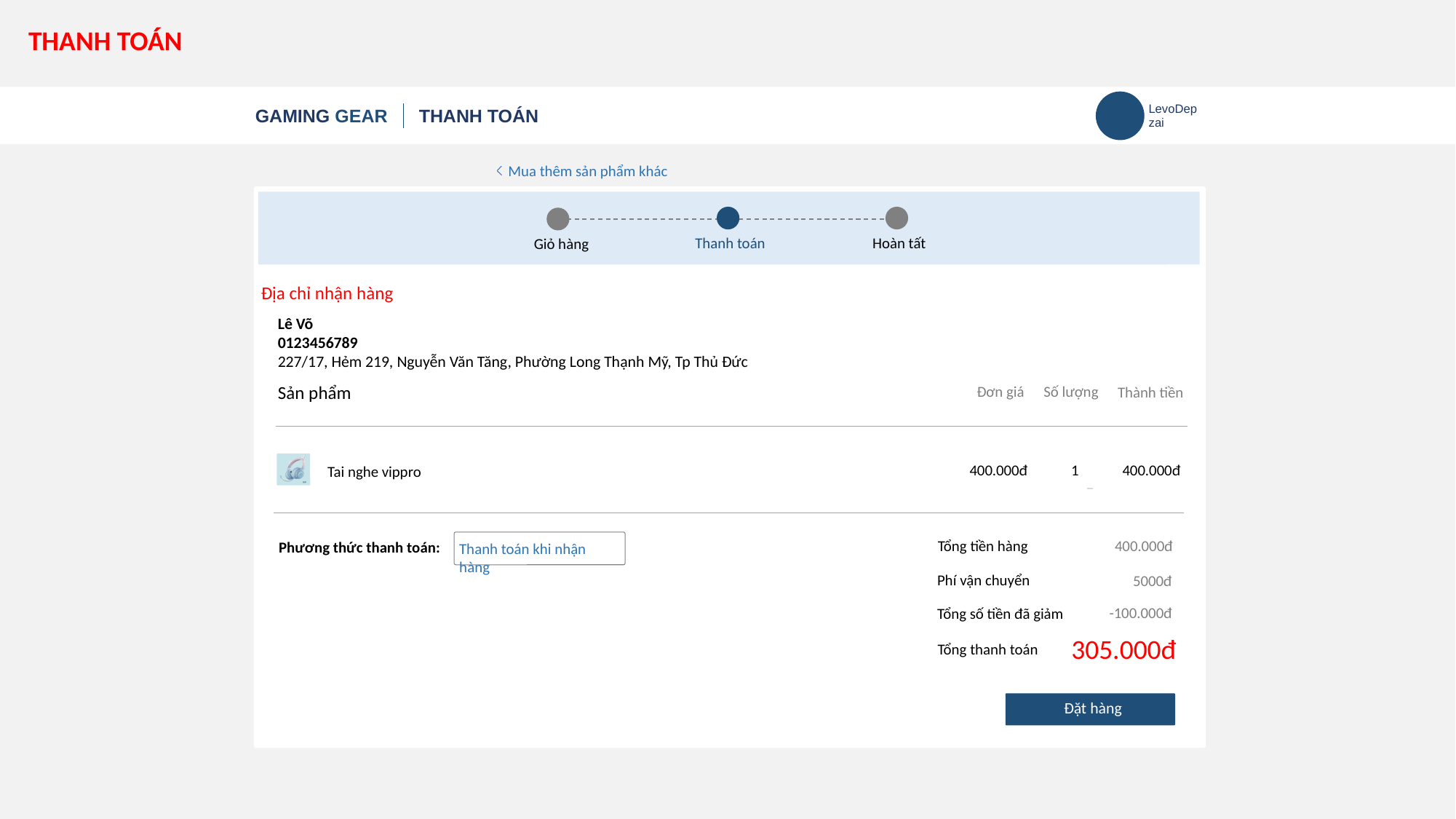

THANH TOÁN

LevoDepzai
GAMING GEAR
THANH TOÁN
Mua thêm sản phẩm khác

Đơn hàng của bạn đã được đặt thành công!

Thanh toán
Hoàn tất
Giỏ hàng
Địa chỉ nhận hàng
Lê Võ
0123456789
227/17, Hẻm 219, Nguyễn Văn Tăng, Phường Long Thạnh Mỹ, Tp Thủ Đức
Sản phẩm
Đơn giá
Số lượng
Thành tiền

400.000đ
1
400.000đ
Tai nghe vippro
Tổng tiền hàng
400.000đ
Phí vận chuyển
5000đ
-100.000đ
Tổng số tiền đã giảm
305.000đ
Tổng thanh toán

Phương thức thanh toán:
Thanh toán khi nhận hàng
Đặt hàng